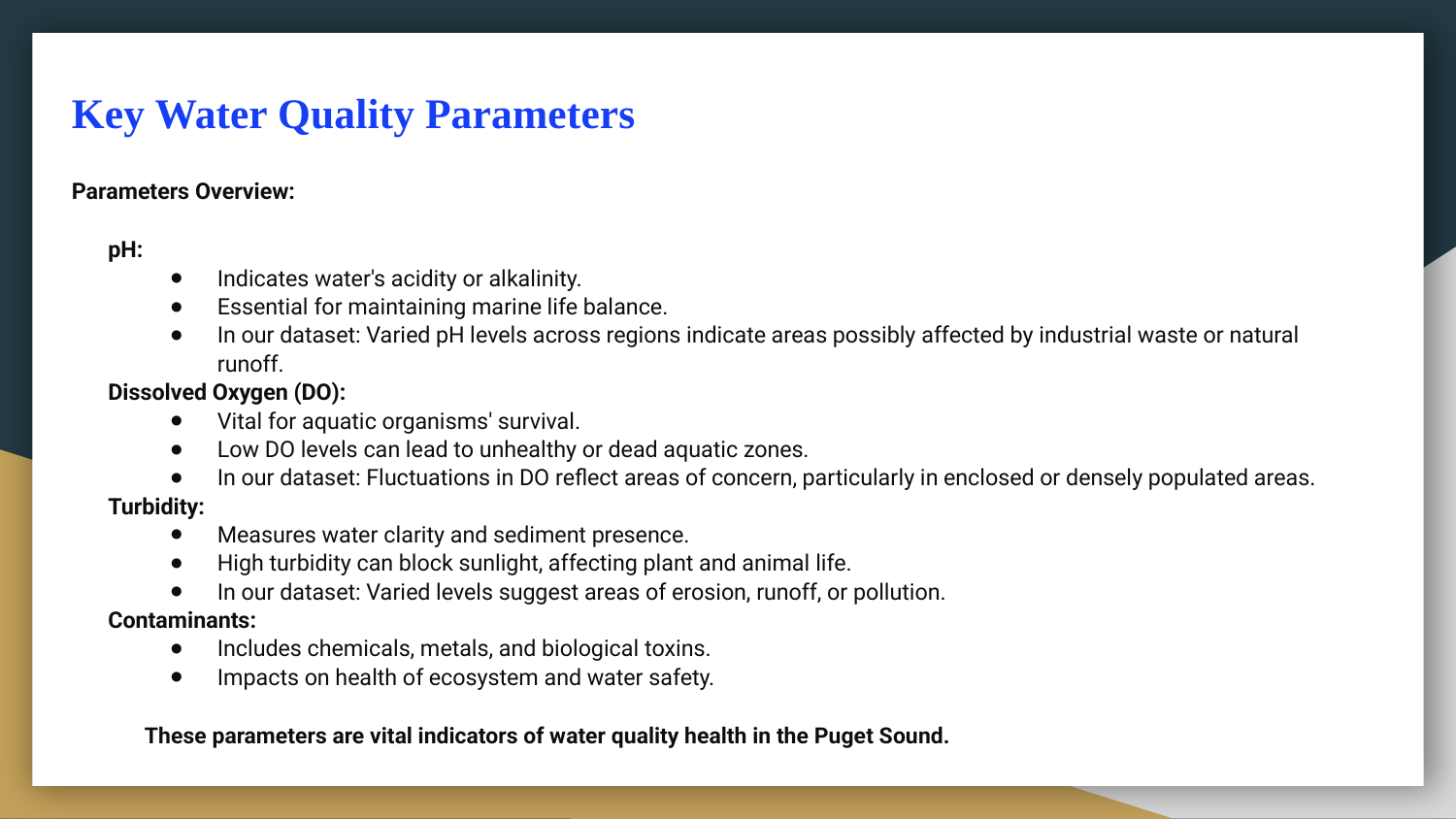

# Key Water Quality Parameters

Parameters Overview:
pH:
Indicates water's acidity or alkalinity.
Essential for maintaining marine life balance.
In our dataset: Varied pH levels across regions indicate areas possibly affected by industrial waste or natural runoff.
Dissolved Oxygen (DO):
Vital for aquatic organisms' survival.
Low DO levels can lead to unhealthy or dead aquatic zones.
In our dataset: Fluctuations in DO reflect areas of concern, particularly in enclosed or densely populated areas.
Turbidity:
Measures water clarity and sediment presence.
High turbidity can block sunlight, affecting plant and animal life.
In our dataset: Varied levels suggest areas of erosion, runoff, or pollution.
Contaminants:
Includes chemicals, metals, and biological toxins.
Impacts on health of ecosystem and water safety.
These parameters are vital indicators of water quality health in the Puget Sound.